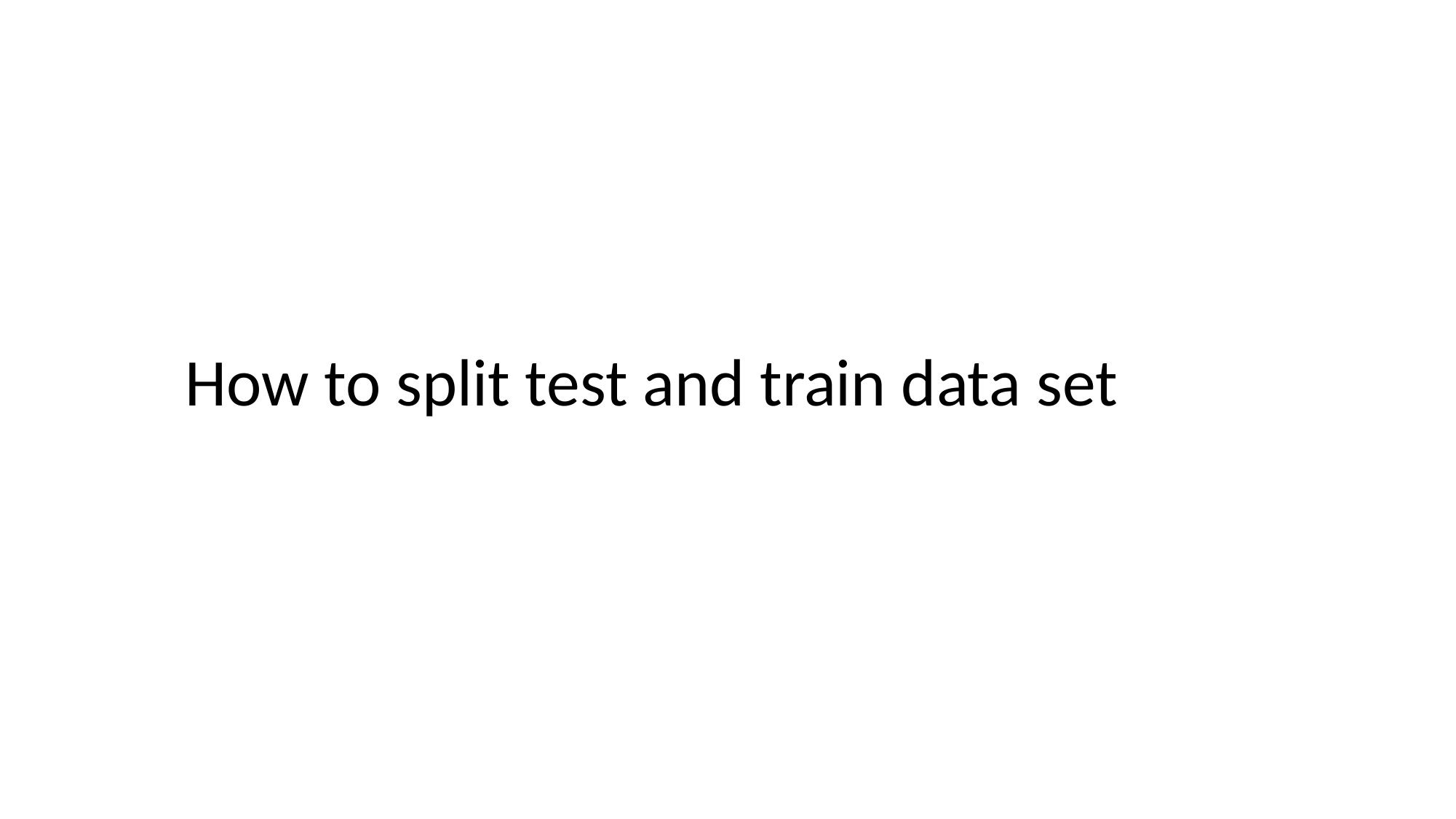

# How to split test and train data set